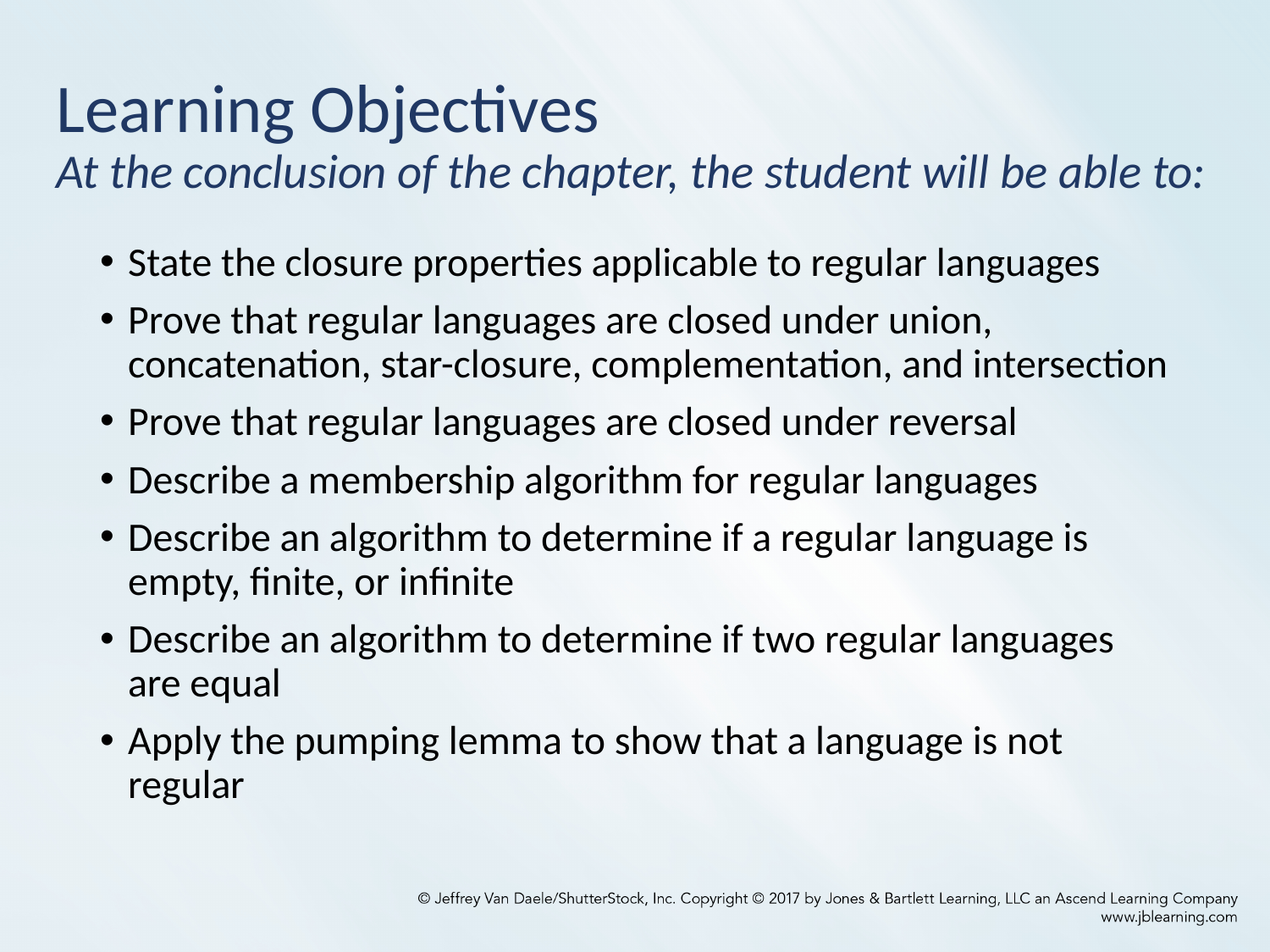

# Learning Objectives At the conclusion of the chapter, the student will be able to:
State the closure properties applicable to regular languages
Prove that regular languages are closed under union, concatenation, star-closure, complementation, and intersection
Prove that regular languages are closed under reversal
Describe a membership algorithm for regular languages
Describe an algorithm to determine if a regular language is empty, finite, or infinite
Describe an algorithm to determine if two regular languages are equal
Apply the pumping lemma to show that a language is not regular